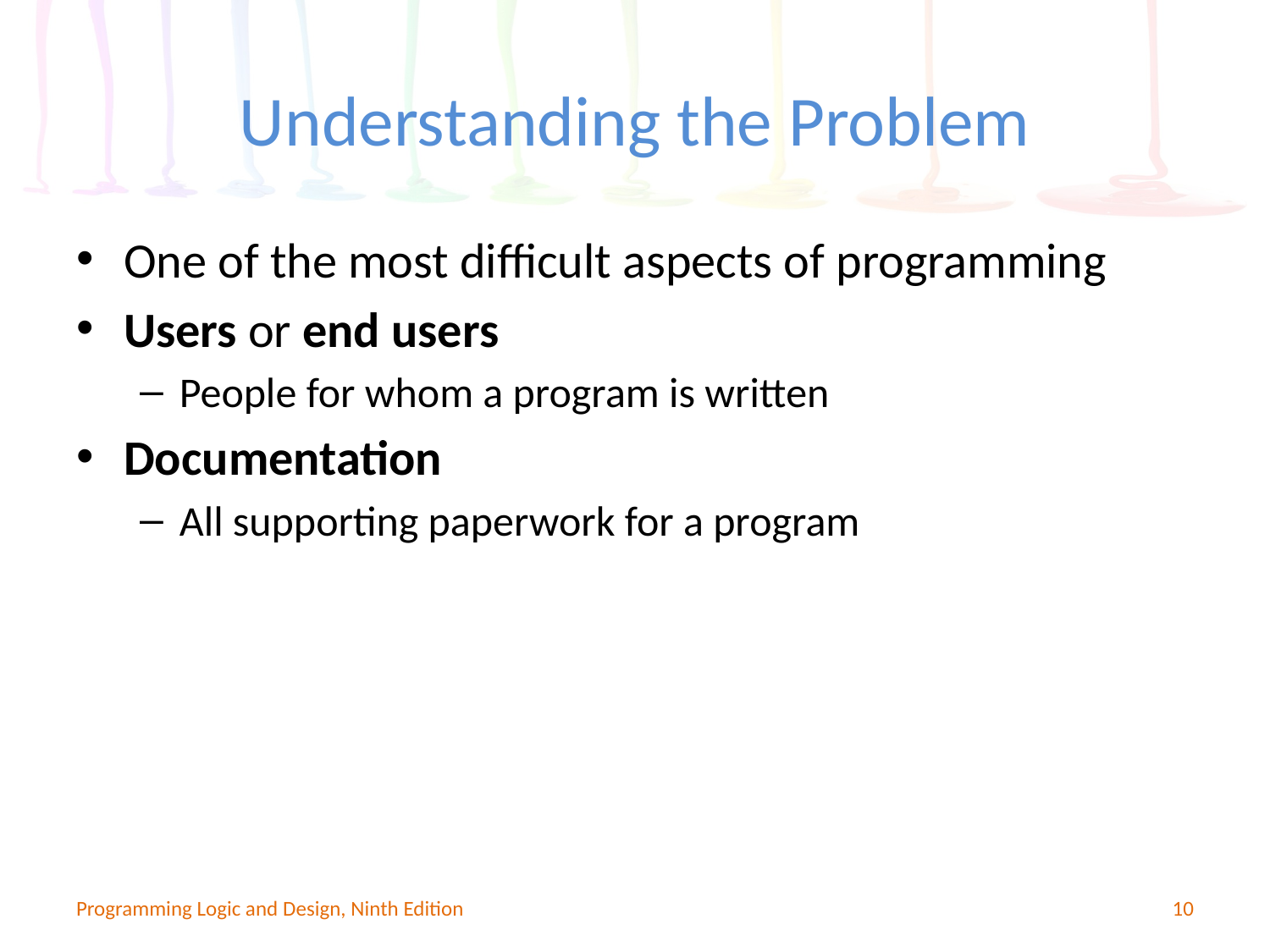

# Understanding the Problem
One of the most difficult aspects of programming
Users or end users
People for whom a program is written
Documentation
All supporting paperwork for a program
Programming Logic and Design, Ninth Edition
10